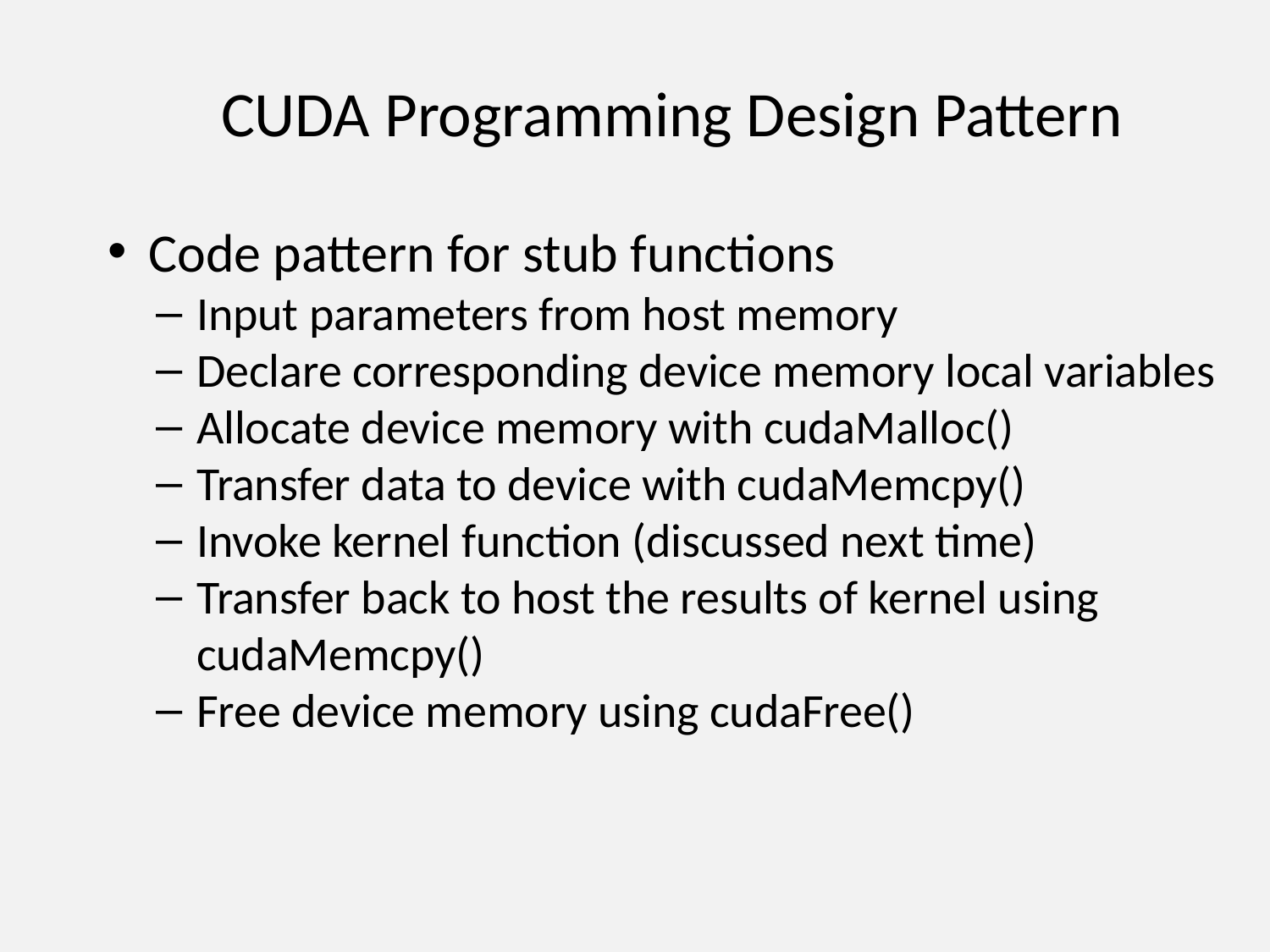

# CUDA Programming Design Pattern
Code pattern for stub functions
Input parameters from host memory
Declare corresponding device memory local variables
Allocate device memory with cudaMalloc()
Transfer data to device with cudaMemcpy()
Invoke kernel function (discussed next time)
Transfer back to host the results of kernel using cudaMemcpy()
Free device memory using cudaFree()

64